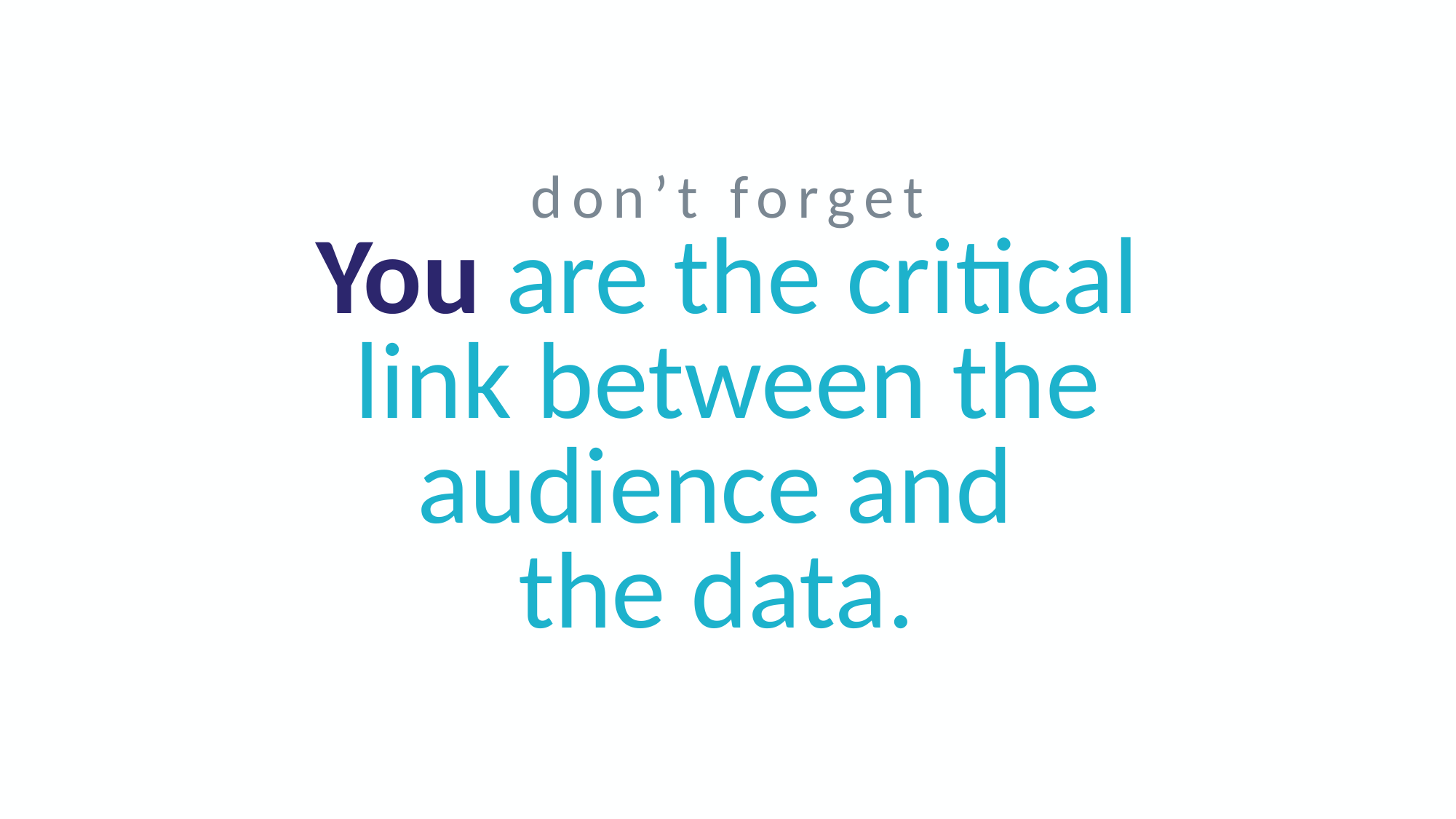

don’t forget
You are the critical link between the audience and
the data.